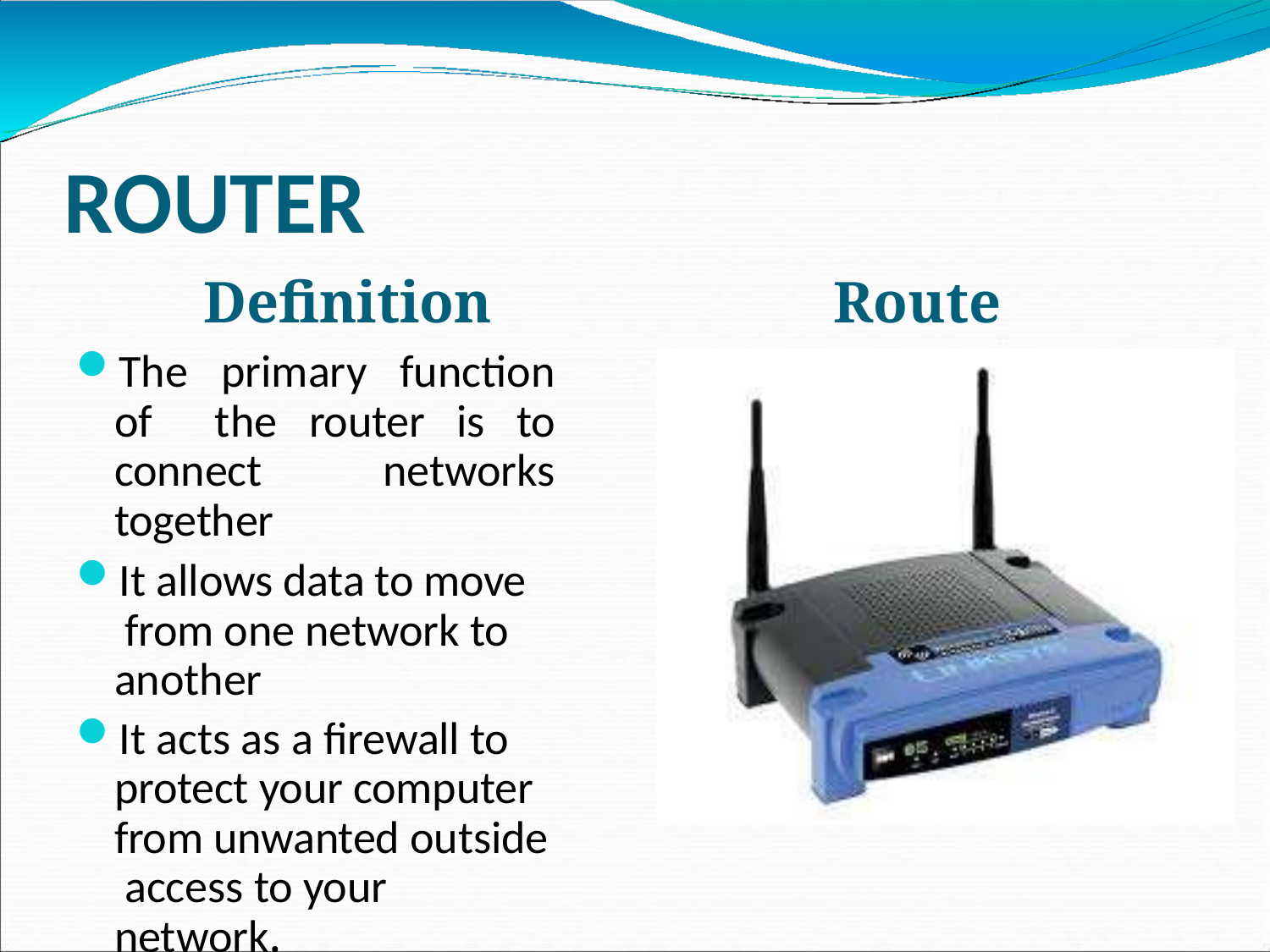

# ROUTER
Definition
The primary function of  the router is to connect  networks together
It allows data to move  from one network to  another
It acts as a firewall to  protect your computer  from unwanted outside  access to your network.
Router